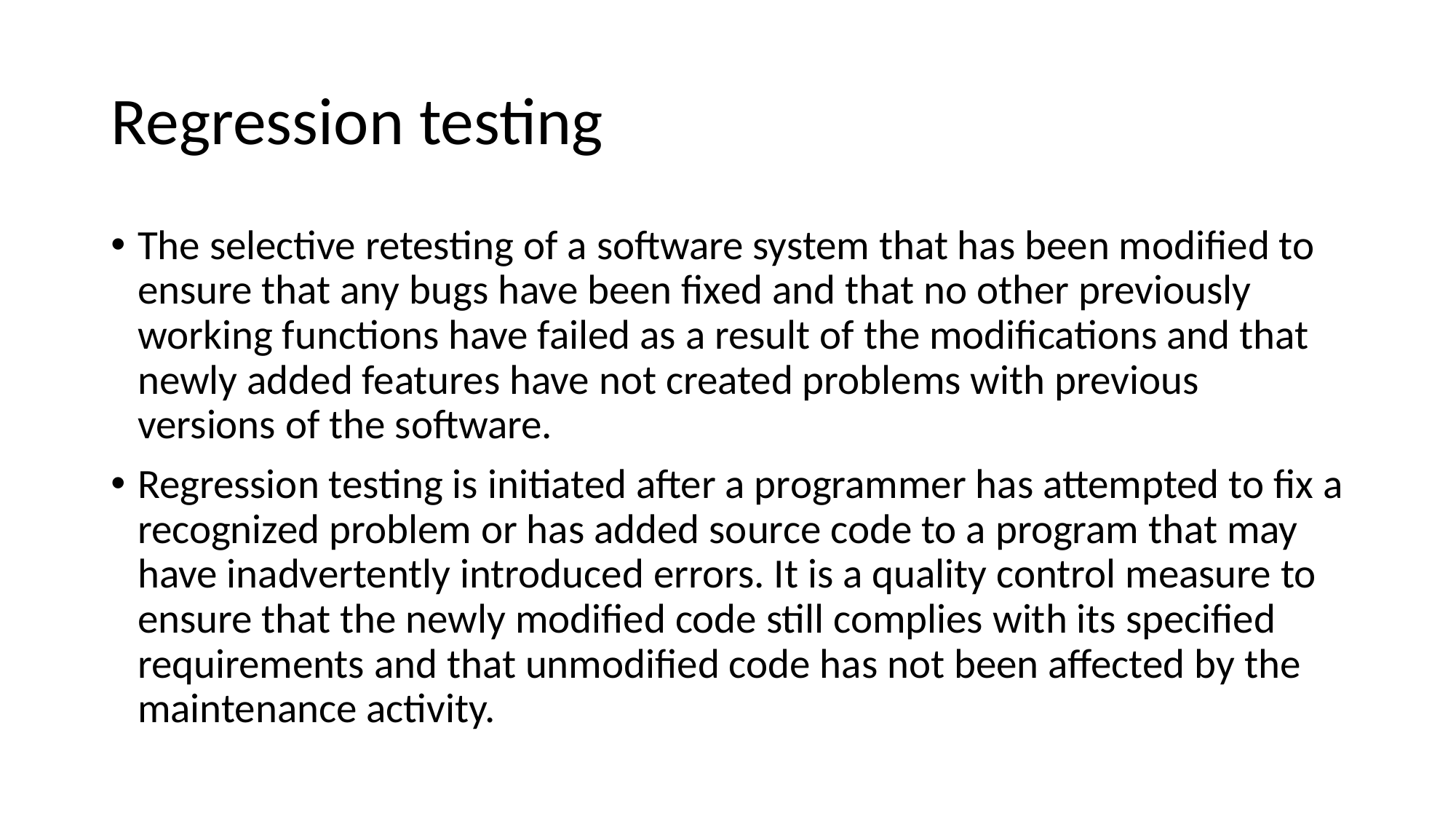

# Regression testing
The selective retesting of a software system that has been modified to ensure that any bugs have been fixed and that no other previously working functions have failed as a result of the modifications and that newly added features have not created problems with previous versions of the software.
Regression testing is initiated after a programmer has attempted to fix a recognized problem or has added source code to a program that may have inadvertently introduced errors. It is a quality control measure to ensure that the newly modified code still complies with its specified requirements and that unmodified code has not been affected by the maintenance activity.